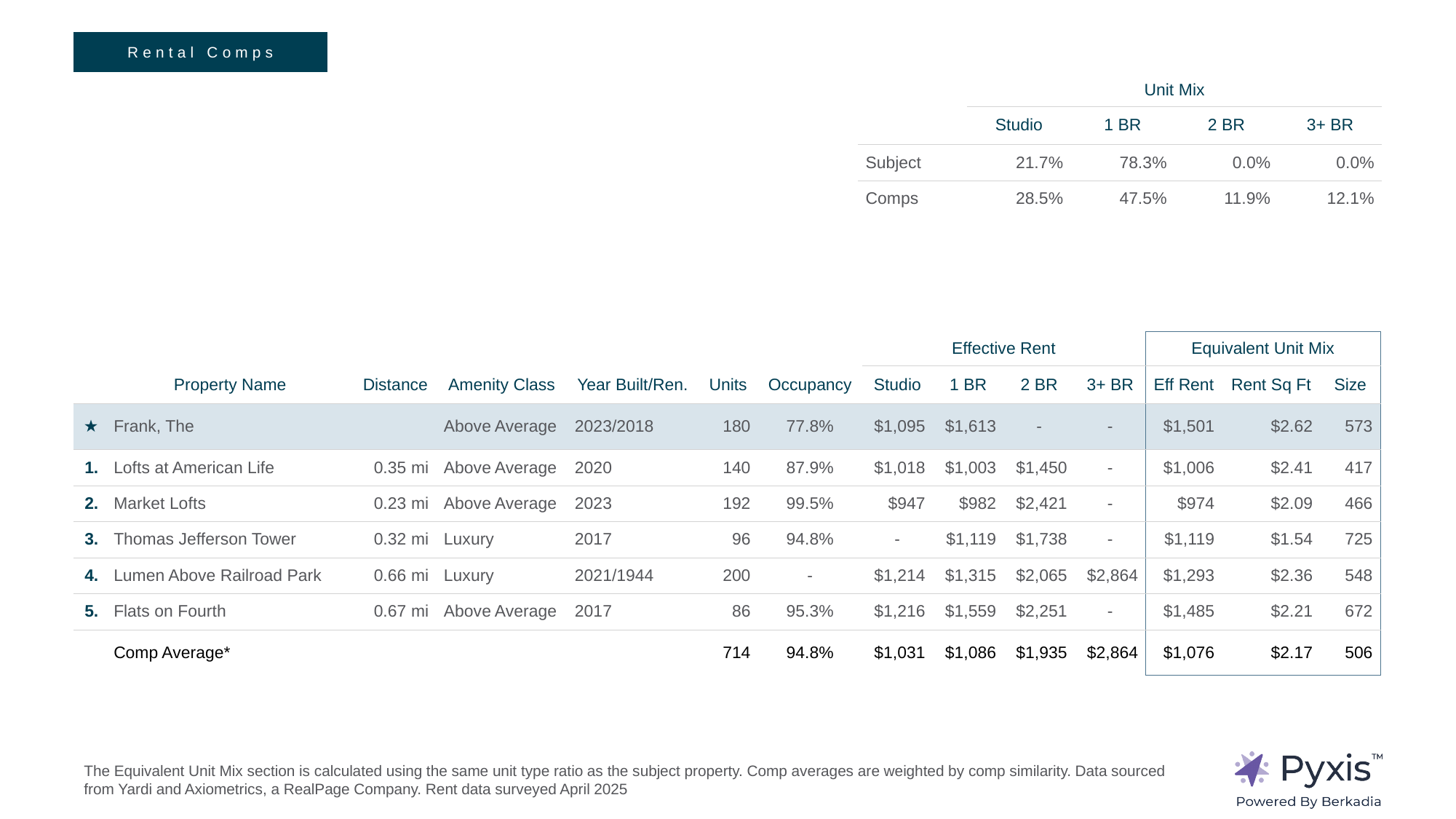

# Rental Comps
|  | Unit Mix | Unit Mix | Unit Mix | Unit Mix |
| --- | --- | --- | --- | --- |
|  | Studio | 1 BR | 2 BR | 3+ BR |
| Subject | 21.7% | 78.3% | 0.0% | 0.0% |
| Comps | 28.5% | 47.5% | 11.9% | 12.1% |
|  |  |  |  |  |  |  | Effective Rent | Effective Rent | Effective Rent | Effective Rent | Equivalent Unit Mix | Equivalent Unit Mix | Equivalent Unit Mix |
| --- | --- | --- | --- | --- | --- | --- | --- | --- | --- | --- | --- | --- | --- |
|  | Property Name | Distance | Amenity Class | Year Built/Ren. | Units | Occupancy | Studio | 1 BR | 2 BR | 3+ BR | Eff Rent | Rent Sq Ft | Size |
| ★ | Frank, The |  | Above Average | 2023/2018 | 180 | 77.8% | $1,095 | $1,613 | - | - | $1,501 | $2.62 | 573 |
| 1. | Lofts at American Life | 0.35 mi | Above Average | 2020 | 140 | 87.9% | $1,018 | $1,003 | $1,450 | - | $1,006 | $2.41 | 417 |
| 2. | Market Lofts | 0.23 mi | Above Average | 2023 | 192 | 99.5% | $947 | $982 | $2,421 | - | $974 | $2.09 | 466 |
| 3. | Thomas Jefferson Tower | 0.32 mi | Luxury | 2017 | 96 | 94.8% | - | $1,119 | $1,738 | - | $1,119 | $1.54 | 725 |
| 4. | Lumen Above Railroad Park | 0.66 mi | Luxury | 2021/1944 | 200 | - | $1,214 | $1,315 | $2,065 | $2,864 | $1,293 | $2.36 | 548 |
| 5. | Flats on Fourth | 0.67 mi | Above Average | 2017 | 86 | 95.3% | $1,216 | $1,559 | $2,251 | - | $1,485 | $2.21 | 672 |
|  | Comp Average\* |  |  |  | 714 | 94.8% | $1,031 | $1,086 | $1,935 | $2,864 | $1,076 | $2.17 | 506 |
The Equivalent Unit Mix section is calculated using the same unit type ratio as the subject property. Comp averages are weighted by comp similarity. Data sourced from Yardi and Axiometrics, a RealPage Company. Rent data surveyed April 2025